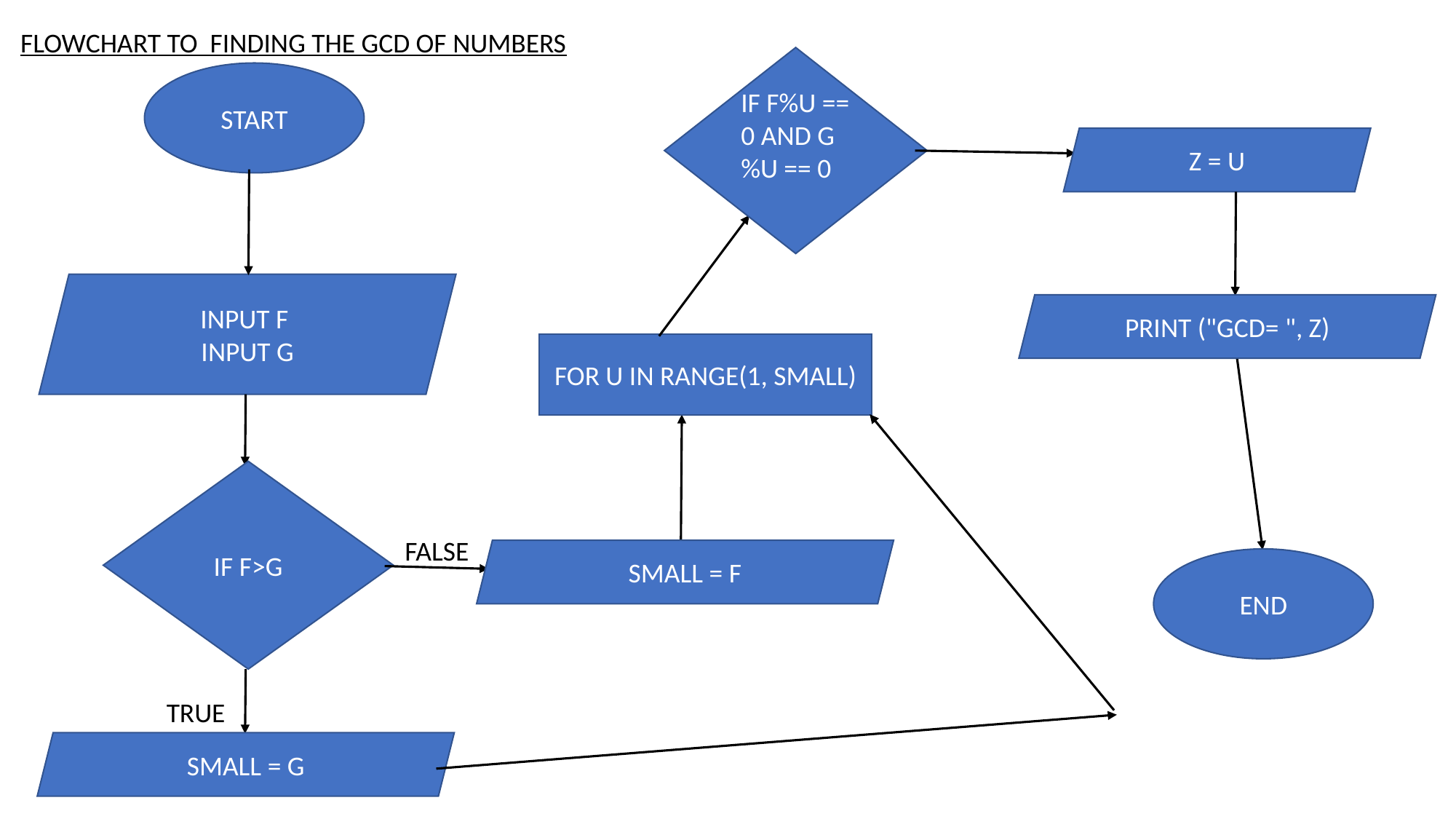

FLOWCHART TO  FINDING THE GCD OF NUMBERS
IF F%U == 0 AND G%U == 0

START
Z = U
INPUT F
INPUT G
PRINT ("GCD= ", Z)
FOR U IN RANGE(1, SMALL)
IF F>G
FALSE
SMALL = F
END
TRUE
SMALL = G